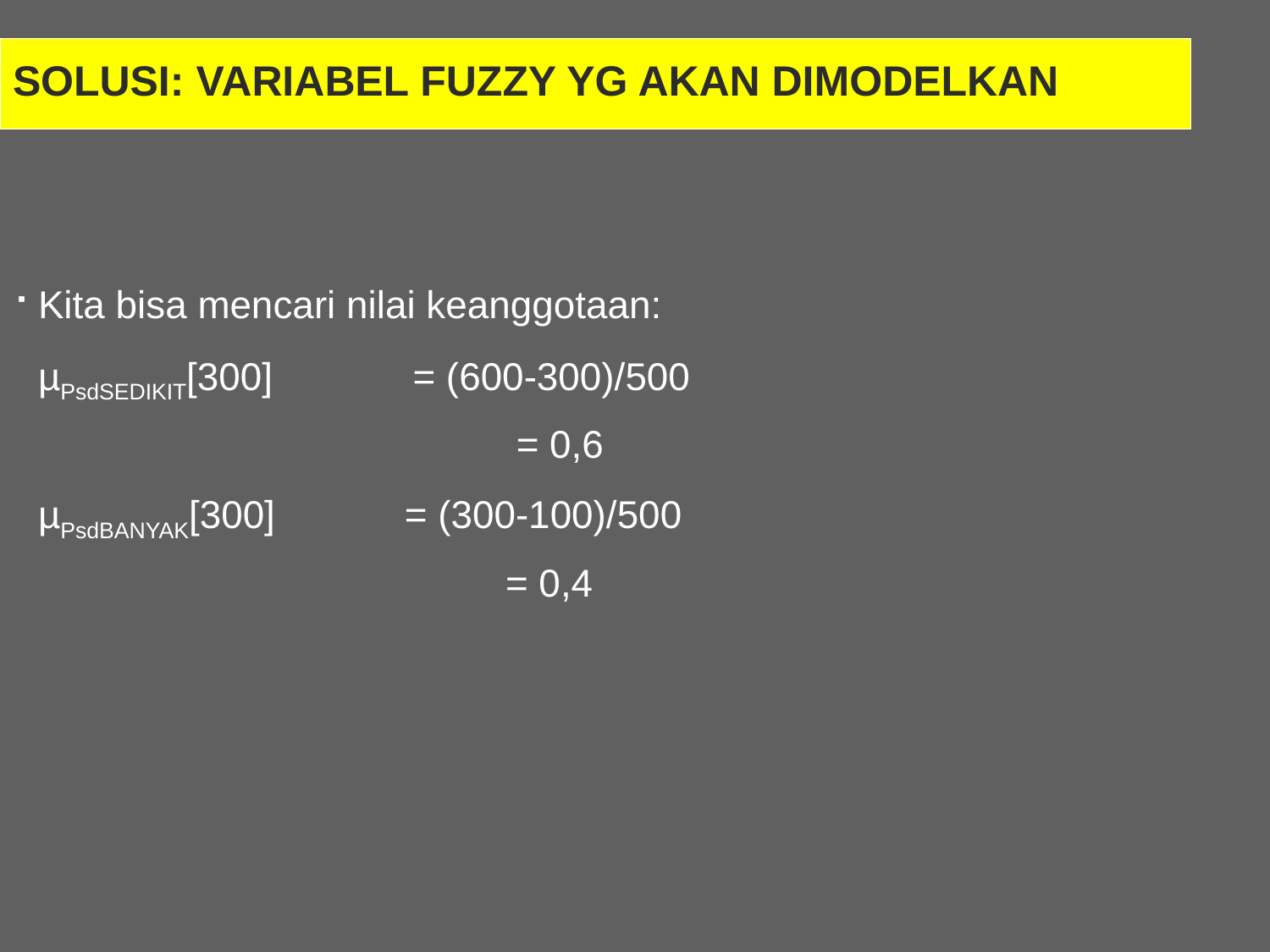

Solusi: VARIABEL FUZZY YG AKAN DIMODELKAN
Kita bisa mencari nilai keanggotaan:
	µPsdSEDIKIT[300]             = (600-300)/500
				         = 0,6
	µPsdBANYAK[300]            = (300-100)/500
				        = 0,4